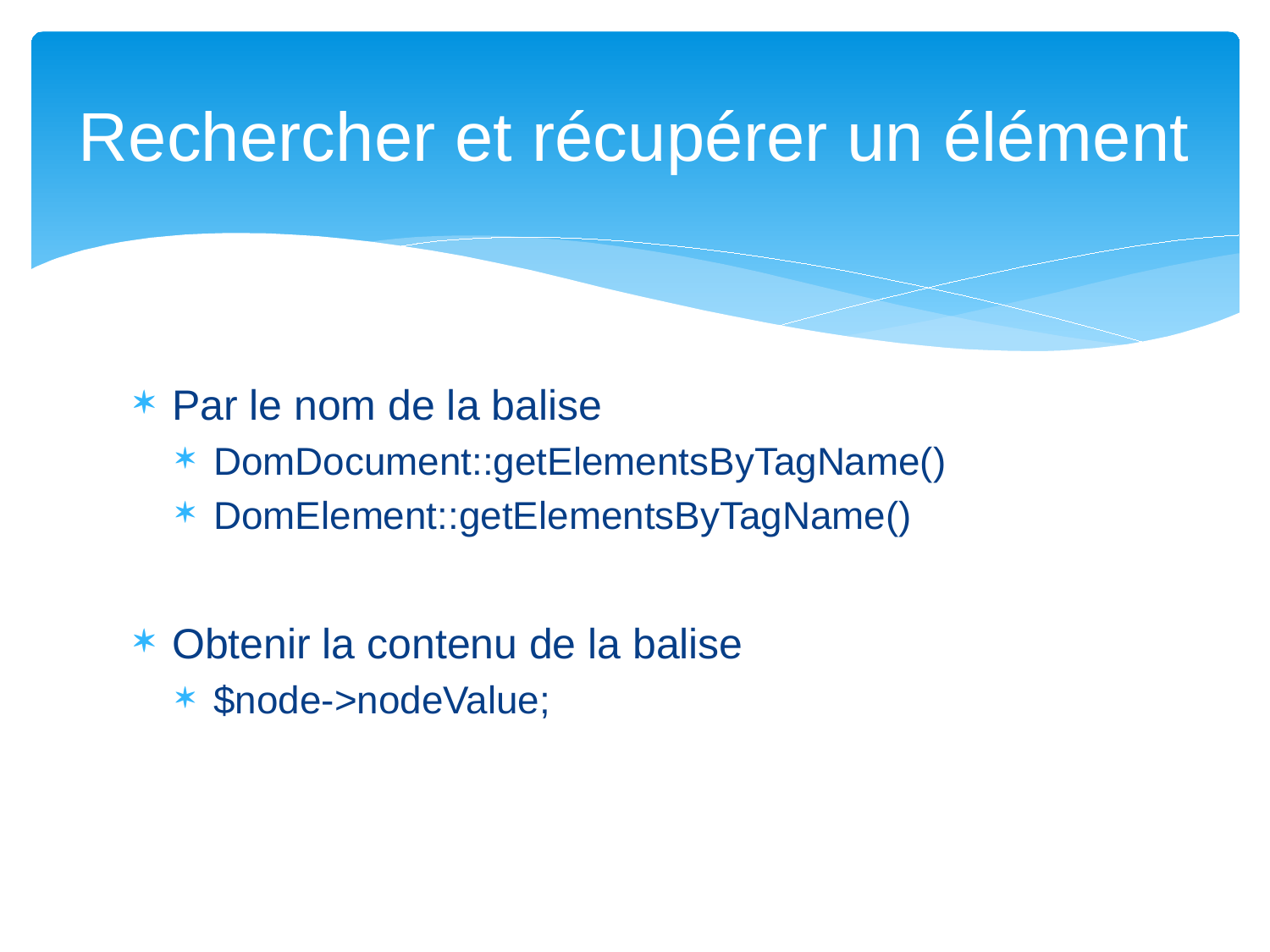

# Rechercher et récupérer un élément
Par le nom de la balise
DomDocument::getElementsByTagName()
DomElement::getElementsByTagName()

Obtenir la contenu de la balise
$node->nodeValue;